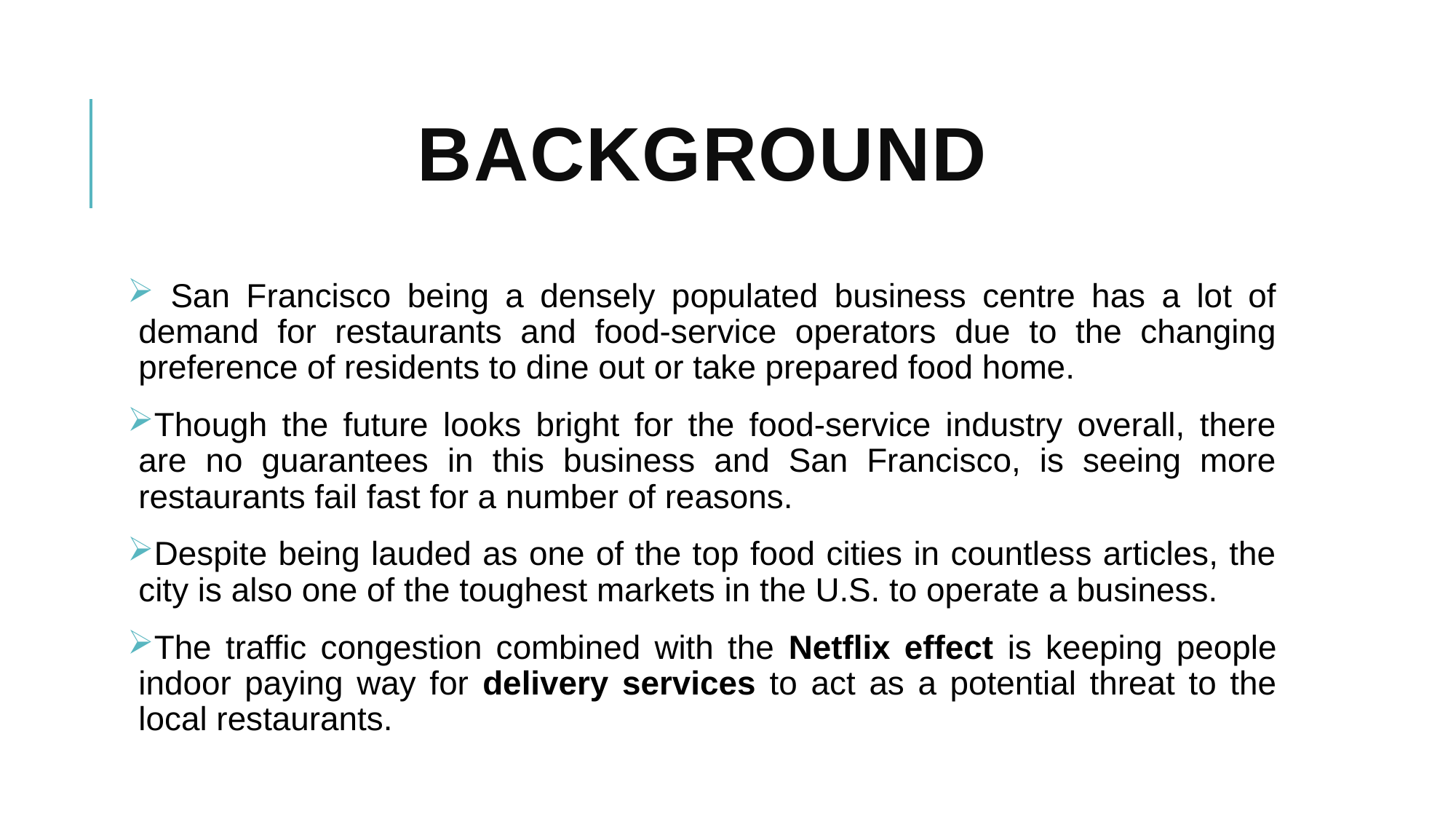

# Background
 San Francisco being a densely populated business centre has a lot of demand for restaurants and food-service operators due to the changing preference of residents to dine out or take prepared food home.
Though the future looks bright for the food-service industry overall, there are no guarantees in this business and San Francisco, is seeing more restaurants fail fast for a number of reasons.
Despite being lauded as one of the top food cities in countless articles, the city is also one of the toughest markets in the U.S. to operate a business.
The traffic congestion combined with the Netflix effect is keeping people indoor paying way for delivery services to act as a potential threat to the local restaurants.